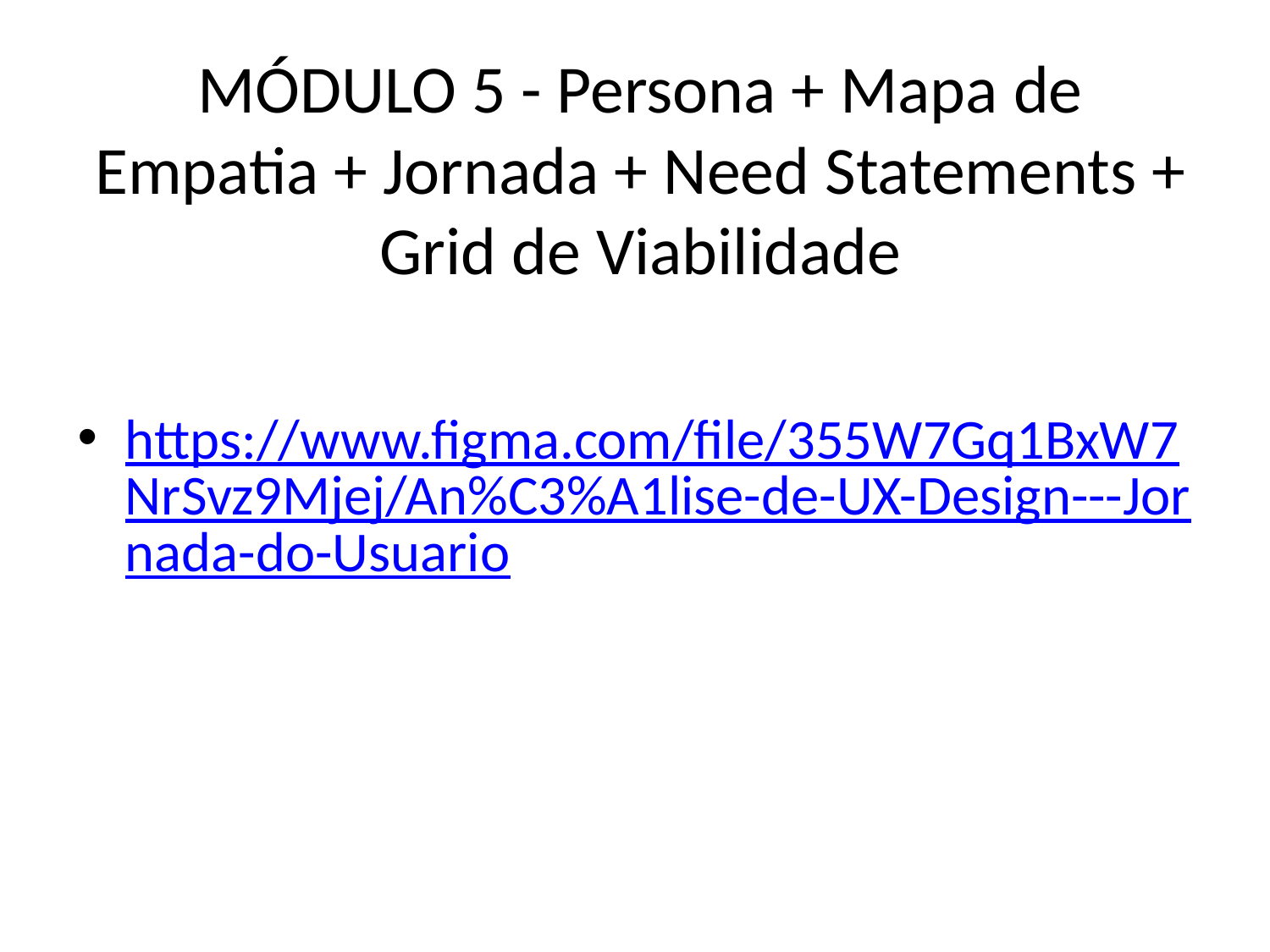

# MÓDULO 5 - Persona + Mapa de Empatia + Jornada + Need Statements + Grid de Viabilidade
https://www.figma.com/file/355W7Gq1BxW7NrSvz9Mjej/An%C3%A1lise-de-UX-Design---Jornada-do-Usuario